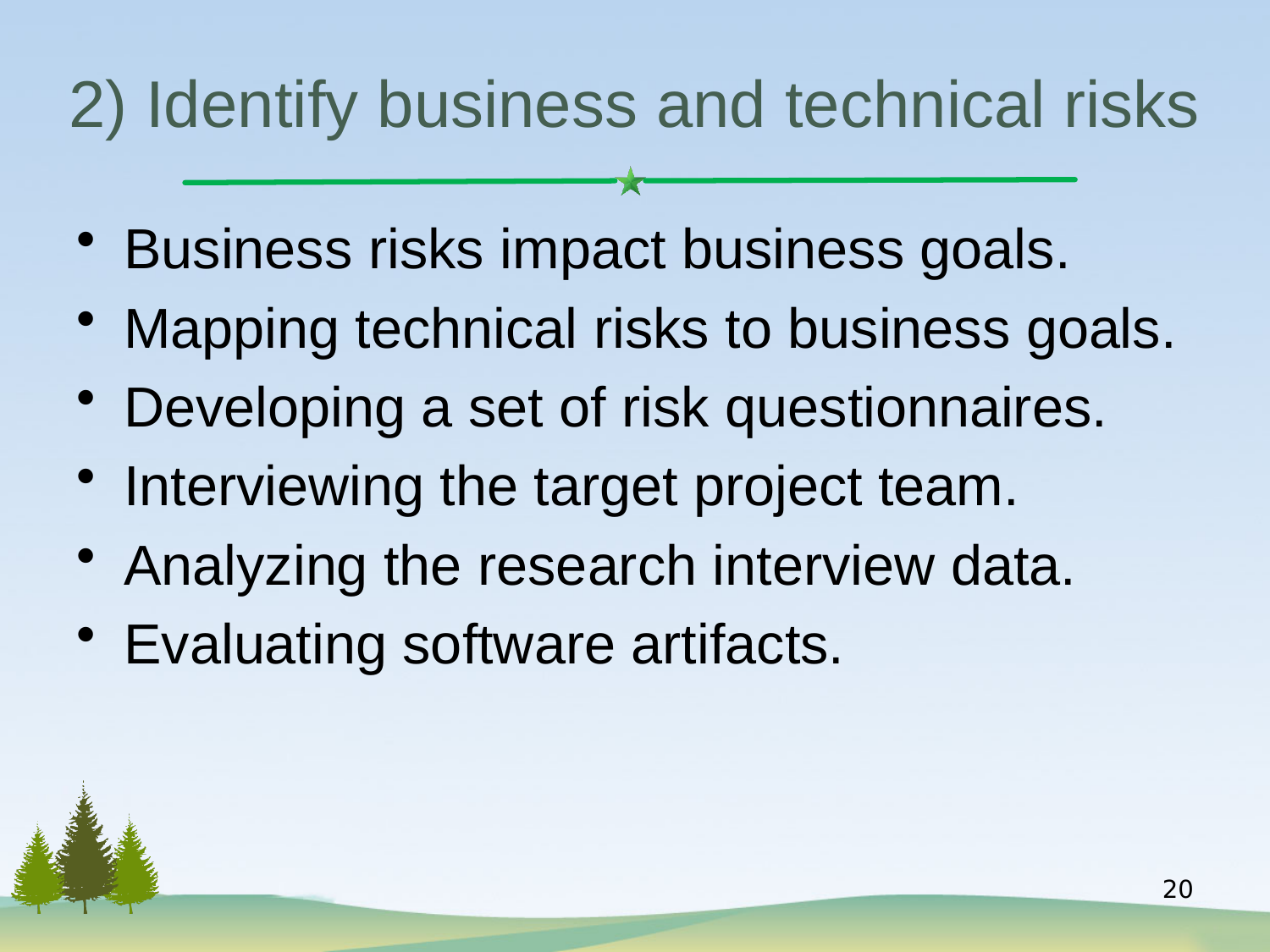

# 2) Identify business and technical risks
Business risks impact business goals.
Mapping technical risks to business goals.
Developing a set of risk questionnaires.
Interviewing the target project team.
Analyzing the research interview data.
Evaluating software artifacts.
20